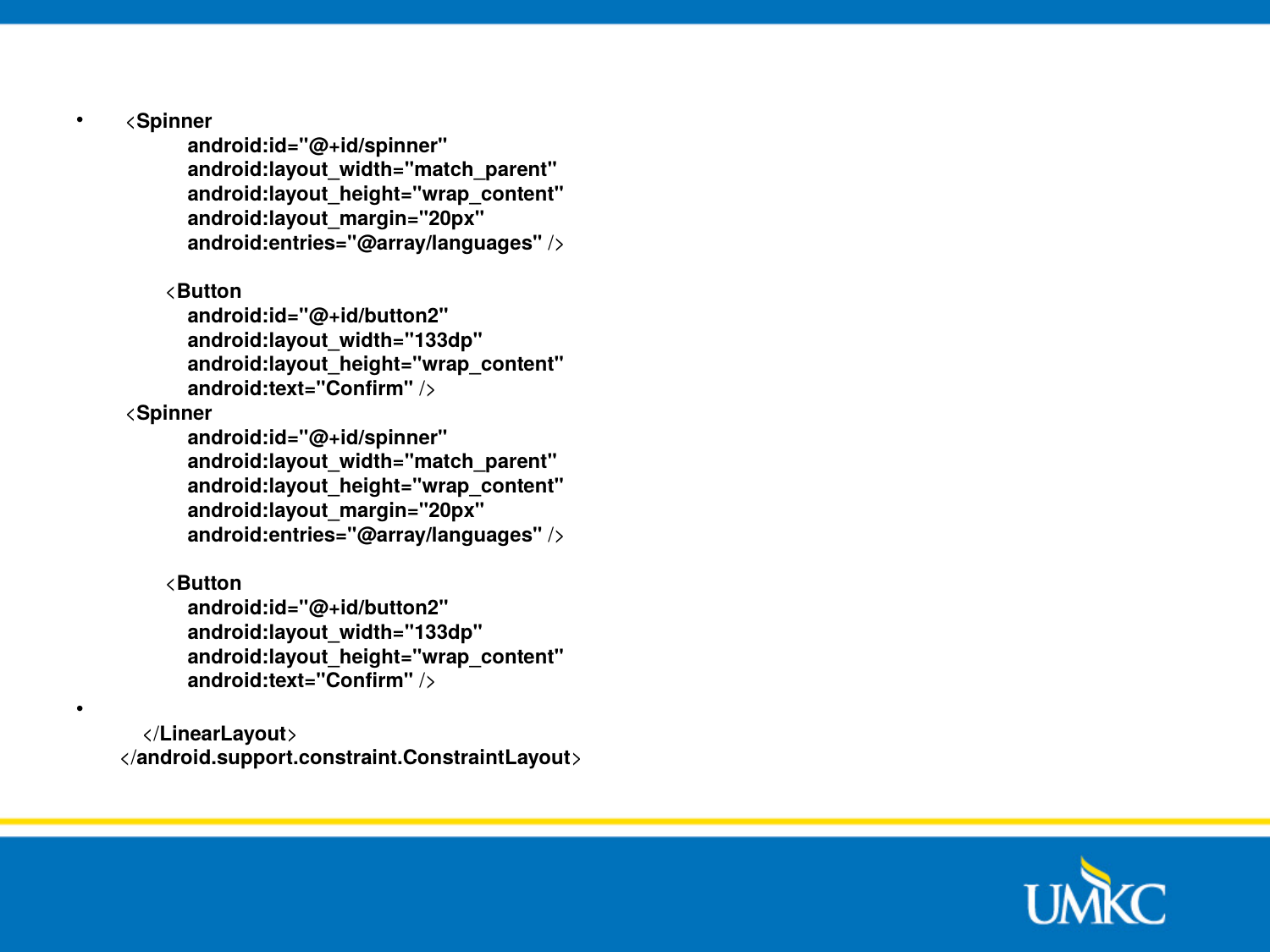

<Spinner
            android:id="@+id/spinner"
            android:layout_width="match_parent"
            android:layout_height="wrap_content"
            android:layout_margin="20px"
            android:entries="@array/languages" />
        <Button
            android:id="@+id/button2"
            android:layout_width="133dp"
            android:layout_height="wrap_content"
            android:text="Confirm" />
 <Spinner
            android:id="@+id/spinner"
            android:layout_width="match_parent"
            android:layout_height="wrap_content"
            android:layout_margin="20px"
            android:entries="@array/languages" />
        <Button
            android:id="@+id/button2"
            android:layout_width="133dp"
            android:layout_height="wrap_content"
            android:text="Confirm" />
    </LinearLayout>
</android.support.constraint.ConstraintLayout>